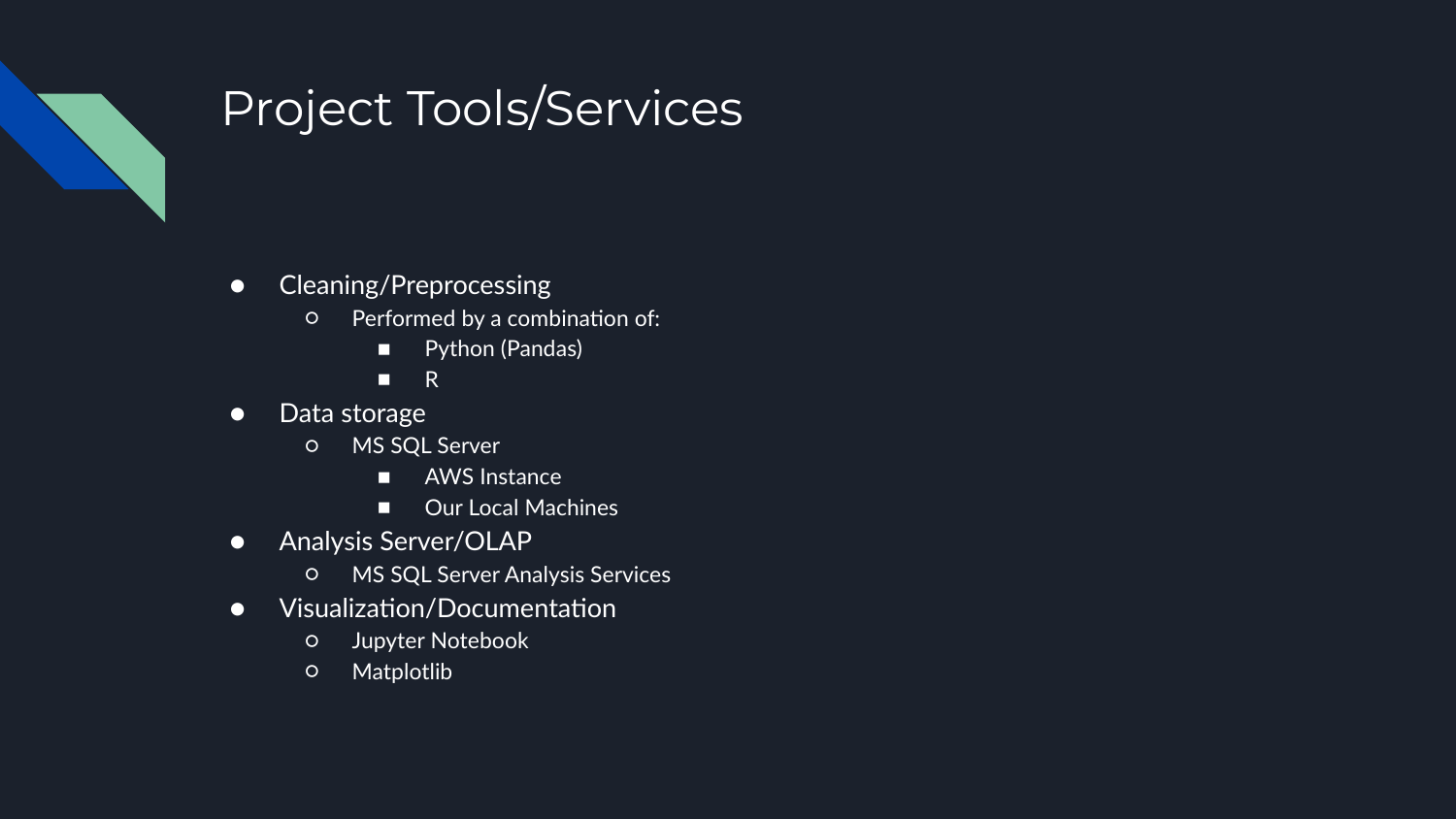

# Project Tools/Services
Cleaning/Preprocessing
Performed by a combination of:
Python (Pandas)
R
Data storage
MS SQL Server
AWS Instance
Our Local Machines
Analysis Server/OLAP
MS SQL Server Analysis Services
Visualization/Documentation
Jupyter Notebook
Matplotlib